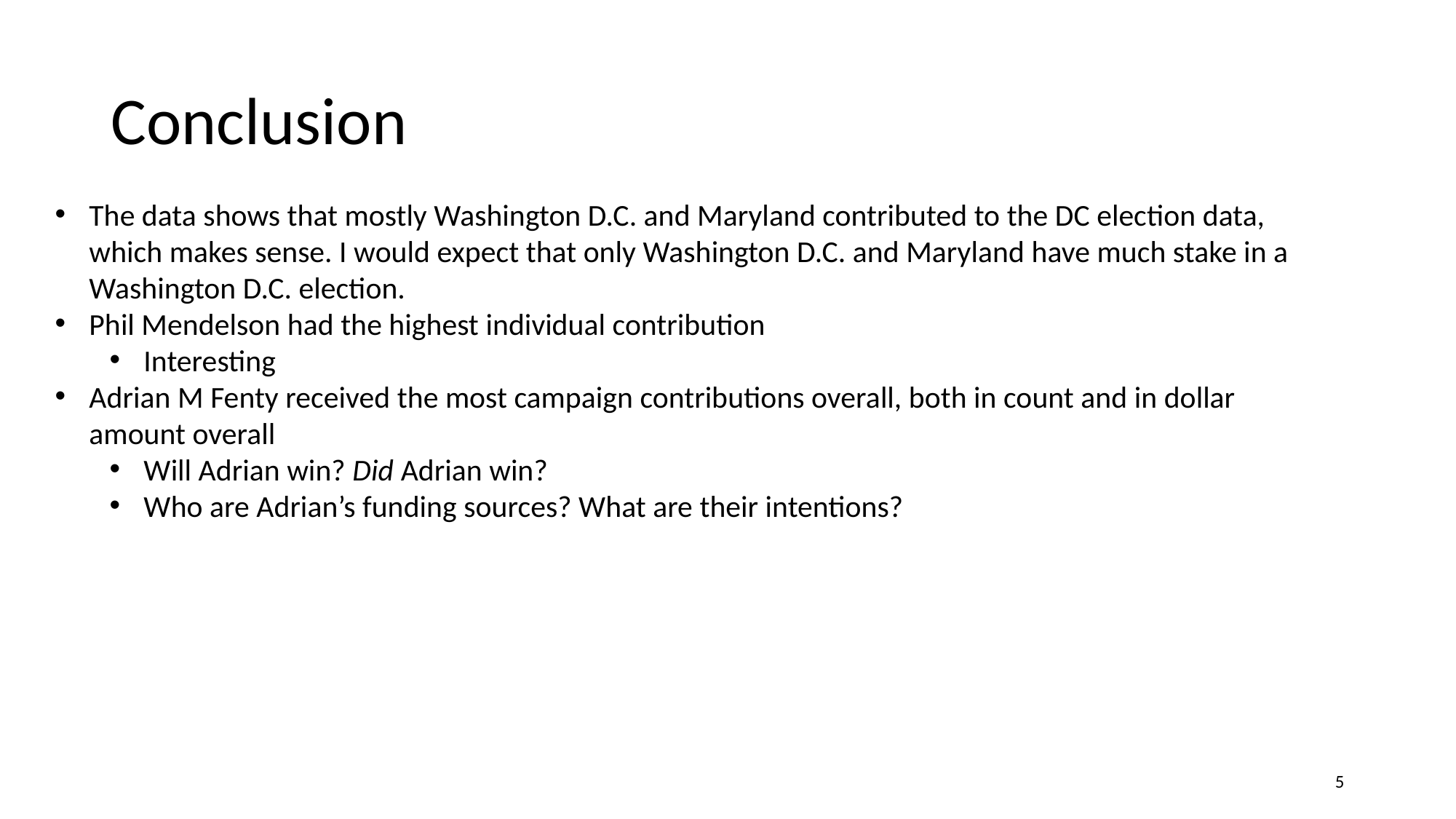

# Conclusion
The data shows that mostly Washington D.C. and Maryland contributed to the DC election data, which makes sense. I would expect that only Washington D.C. and Maryland have much stake in a Washington D.C. election.
Phil Mendelson had the highest individual contribution
Interesting
Adrian M Fenty received the most campaign contributions overall, both in count and in dollar amount overall
Will Adrian win? Did Adrian win?
Who are Adrian’s funding sources? What are their intentions?

5